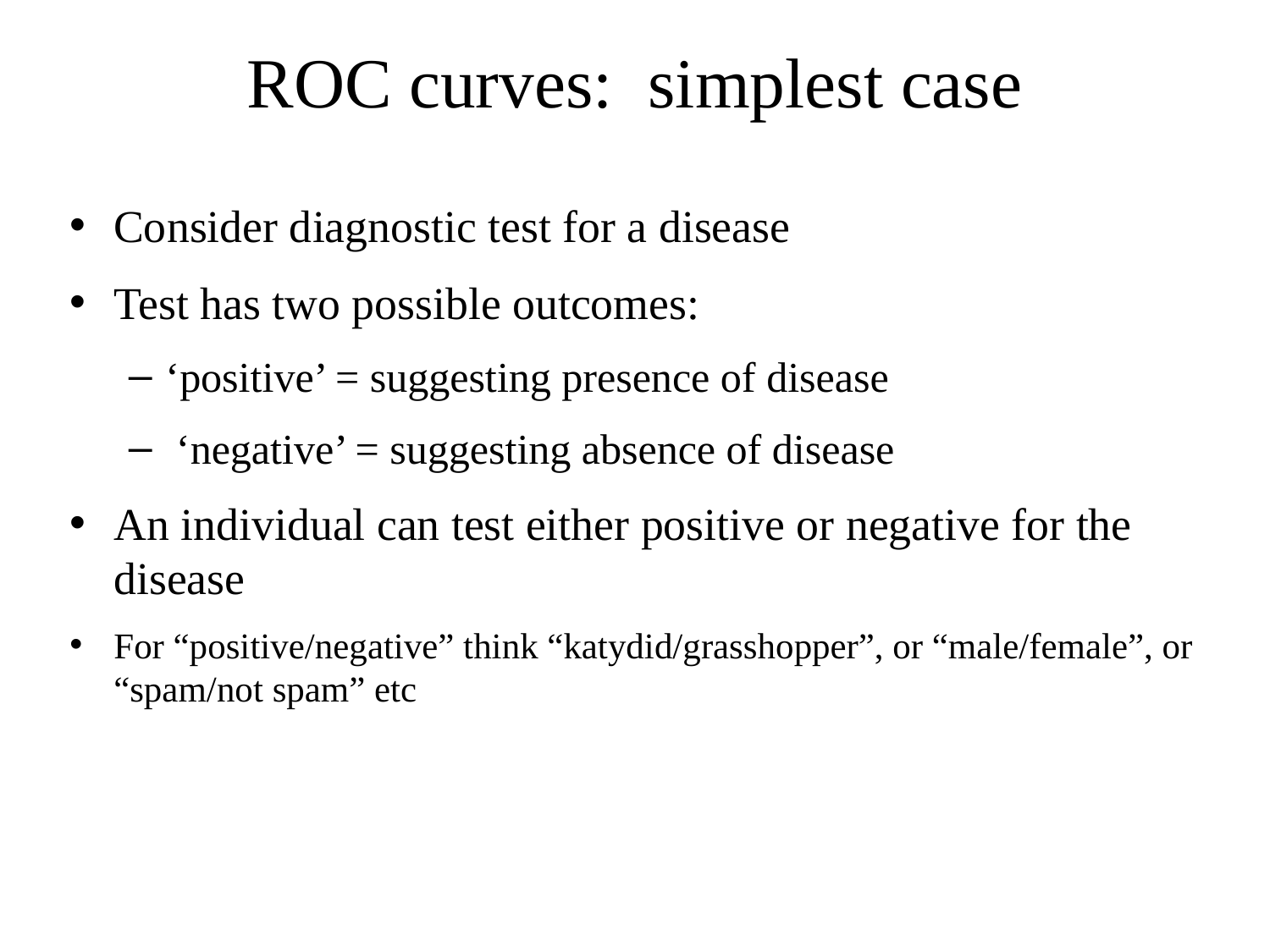

ROC curves:  simplest case
Consider diagnostic test for a disease
Test has two possible outcomes:
‘positive’ = suggesting presence of disease
 ‘negative’ = suggesting absence of disease
An individual can test either positive or negative for the disease
For “positive/negative” think “katydid/grasshopper”, or “male/female”, or “spam/not spam” etc